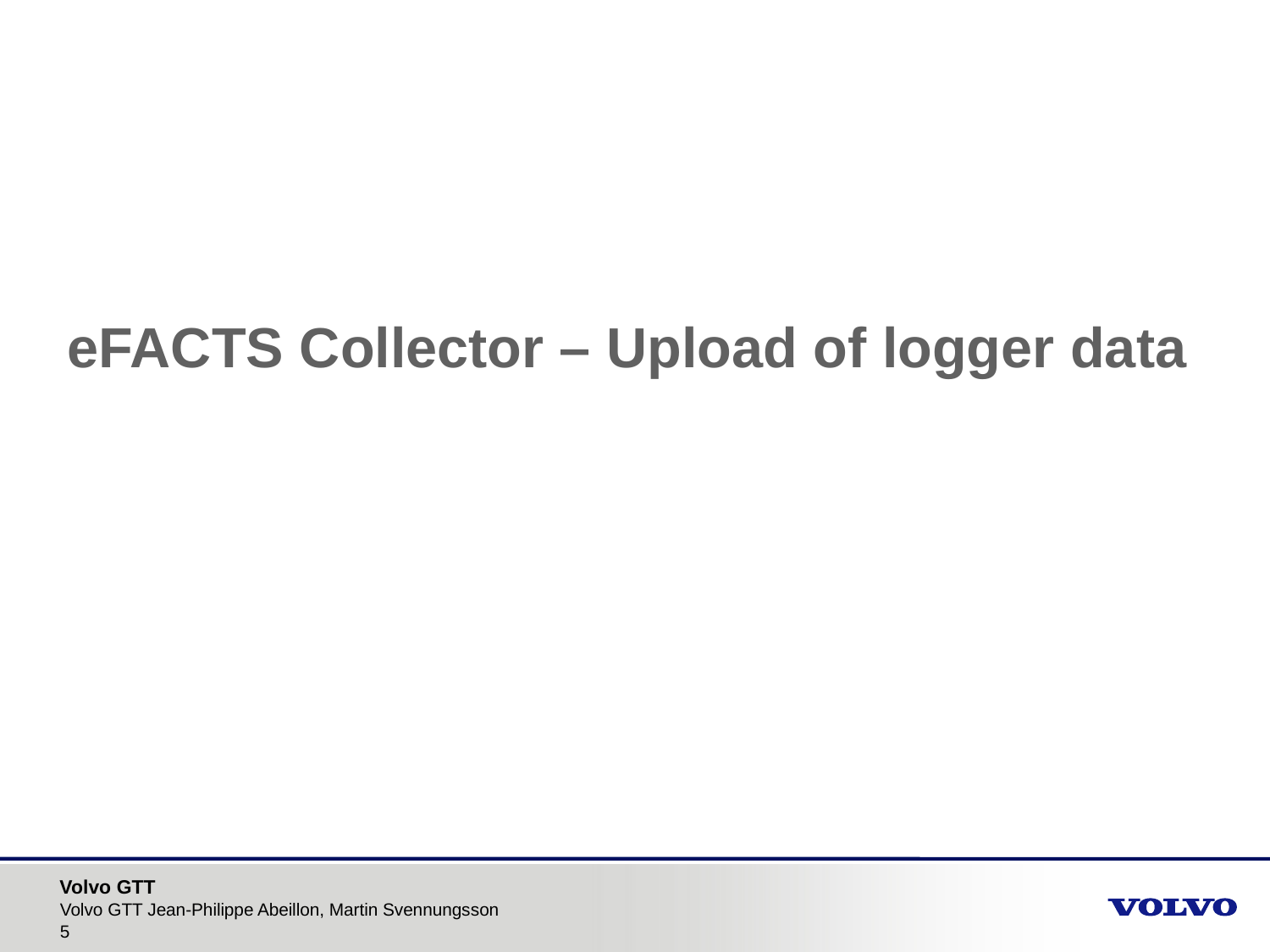

# eFACTS Collector – Upload of logger data
Volvo GTT Jean-Philippe Abeillon, Martin Svennungsson
5